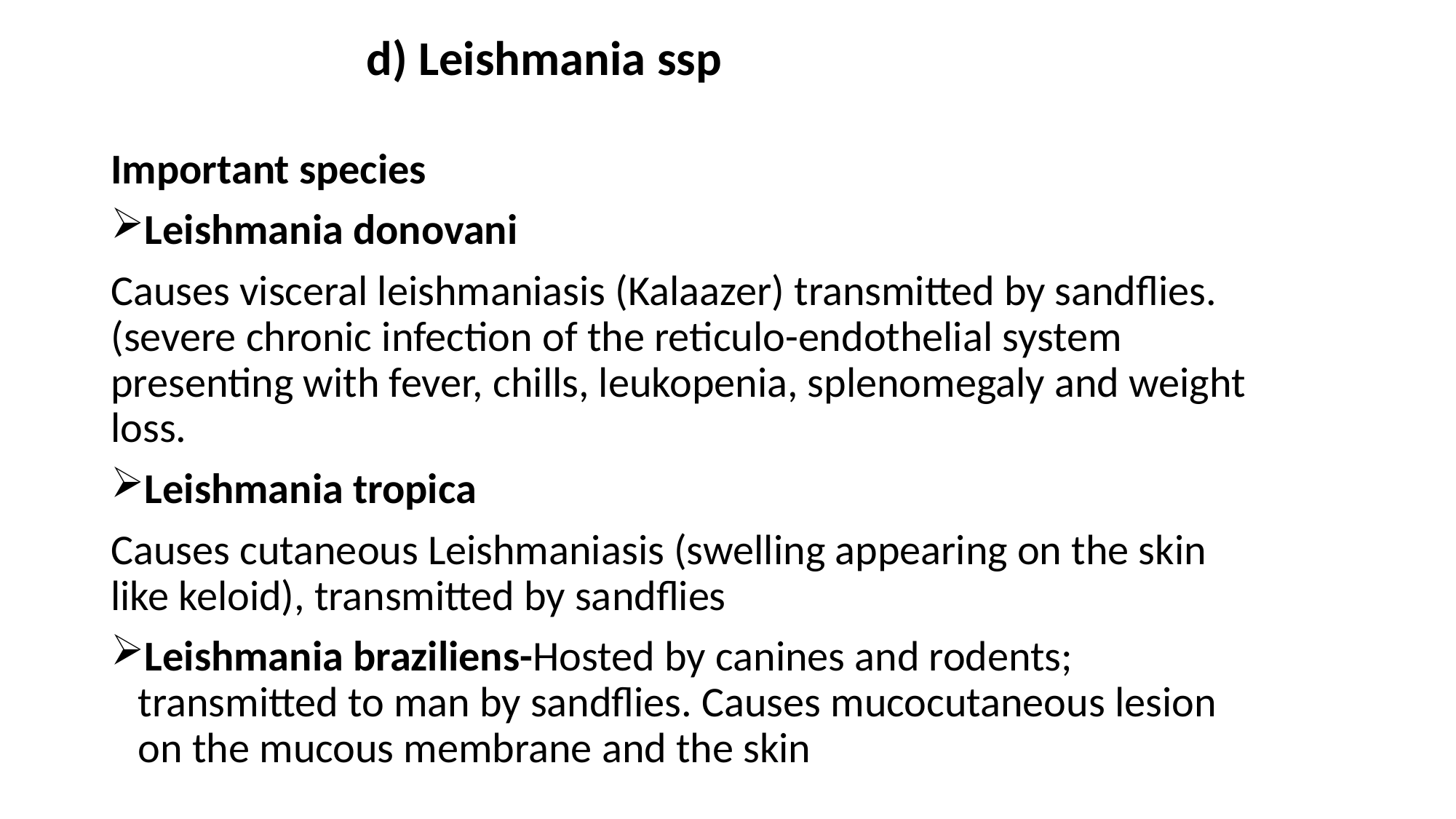

# d) Leishmania ssp
Important species
Leishmania donovani
Causes visceral leishmaniasis (Kalaazer) transmitted by sandflies. (severe chronic infection of the reticulo-endothelial system presenting with fever, chills, leukopenia, splenomegaly and weight loss.
Leishmania tropica
Causes cutaneous Leishmaniasis (swelling appearing on the skin like keloid), transmitted by sandflies
Leishmania braziliens-Hosted by canines and rodents; transmitted to man by sandflies. Causes mucocutaneous lesion on the mucous membrane and the skin